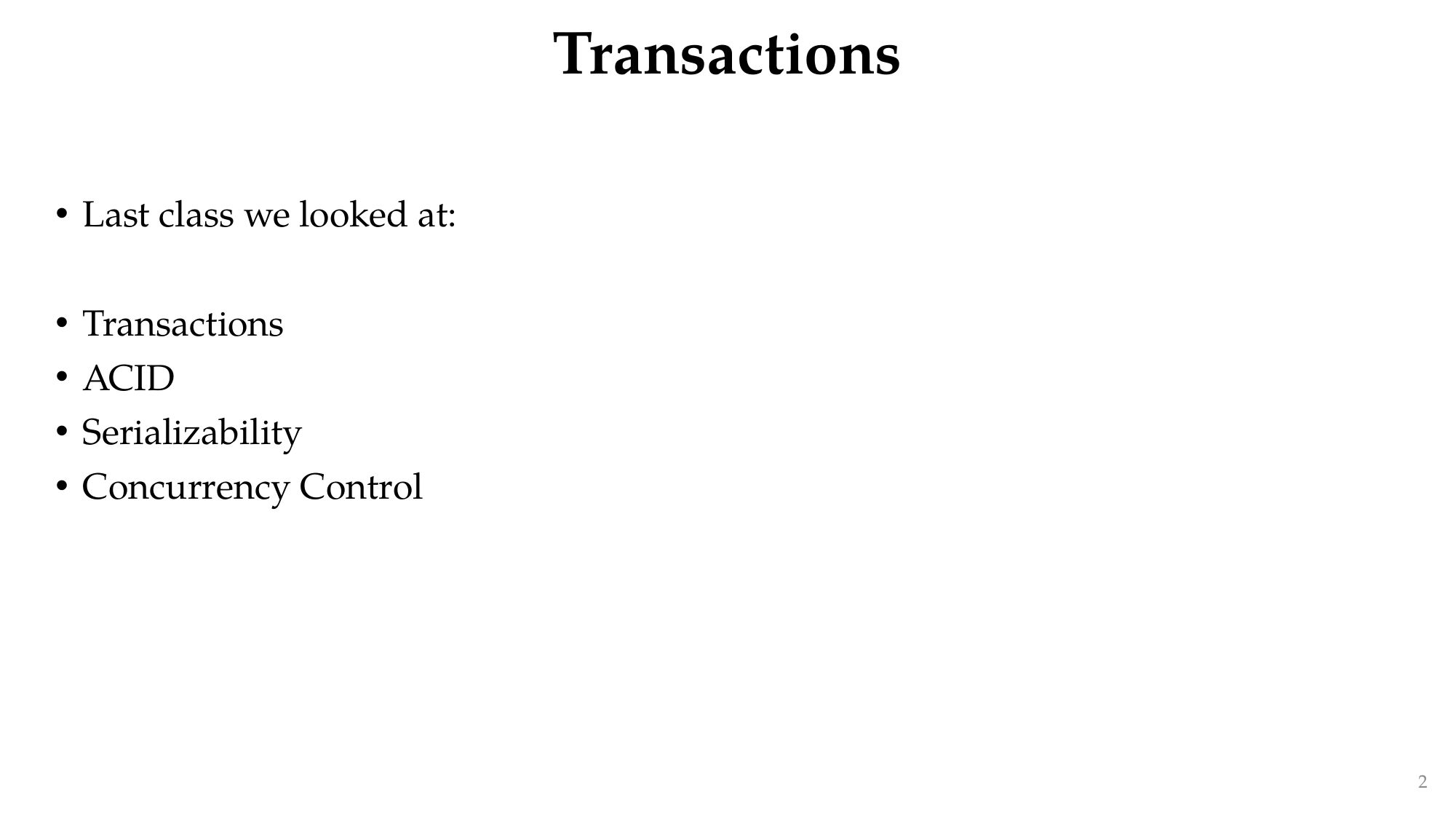

# Transactions
Last class we looked at:

Transactions
ACID
Serializability
Concurrency Control

2